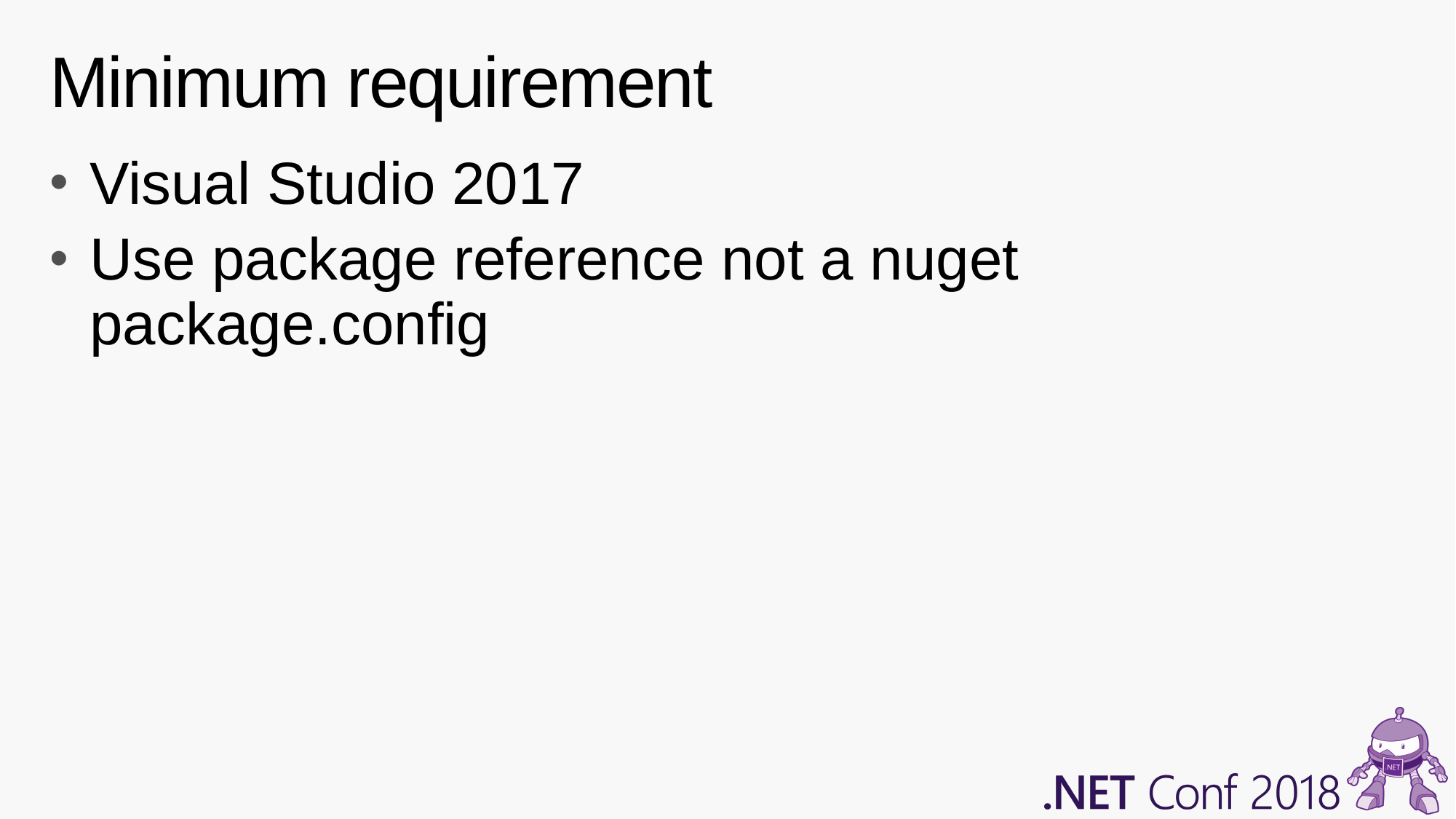

# Minimum requirement
Visual Studio 2017
Use package reference not a nuget package.config